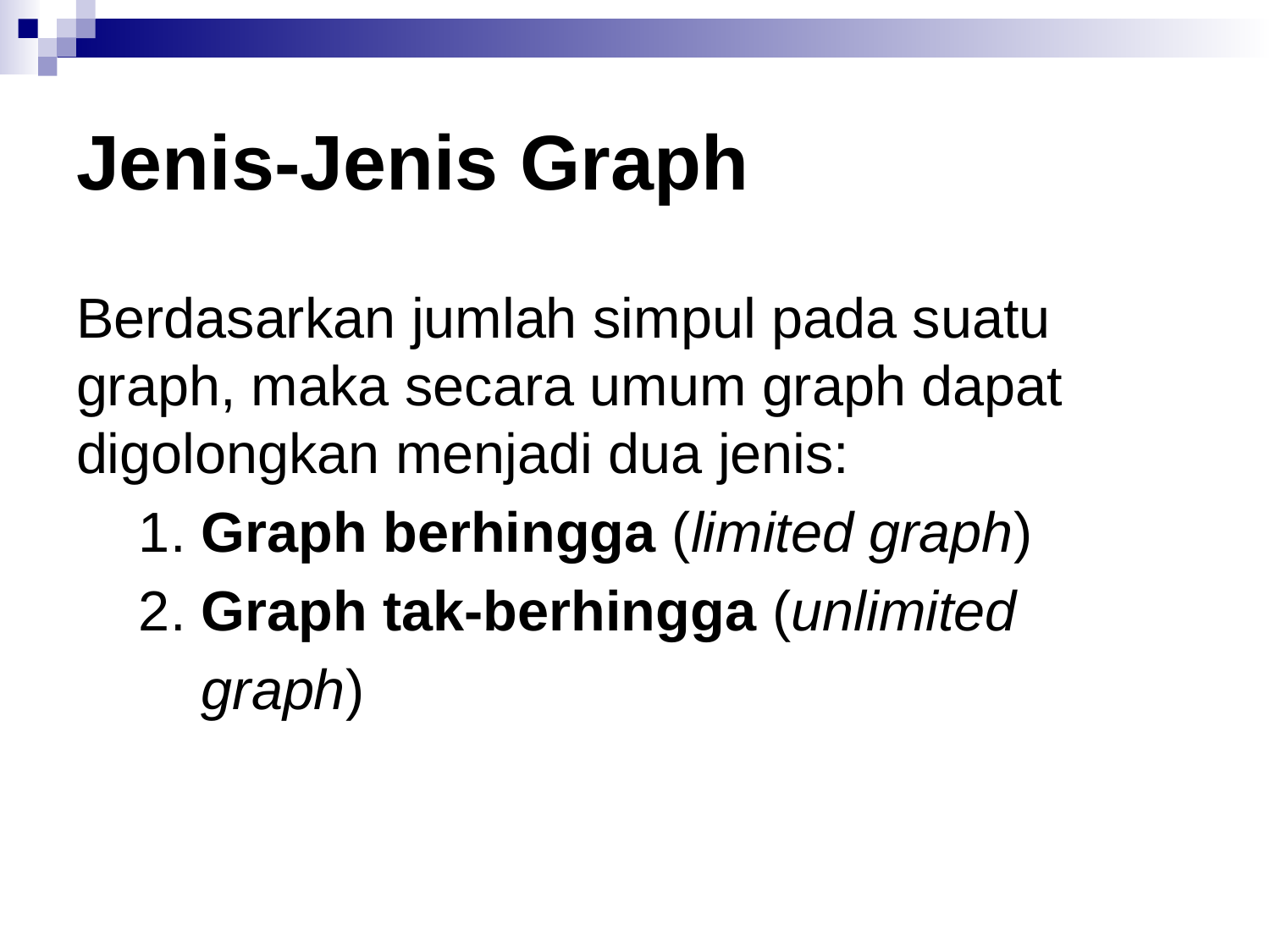

# Jenis-Jenis Graph
Berdasarkan jumlah simpul pada suatu graph, maka secara umum graph dapat digolongkan menjadi dua jenis:
    1. Graph berhingga (limited graph)
    2. Graph tak-berhingga (unlimited
        graph)